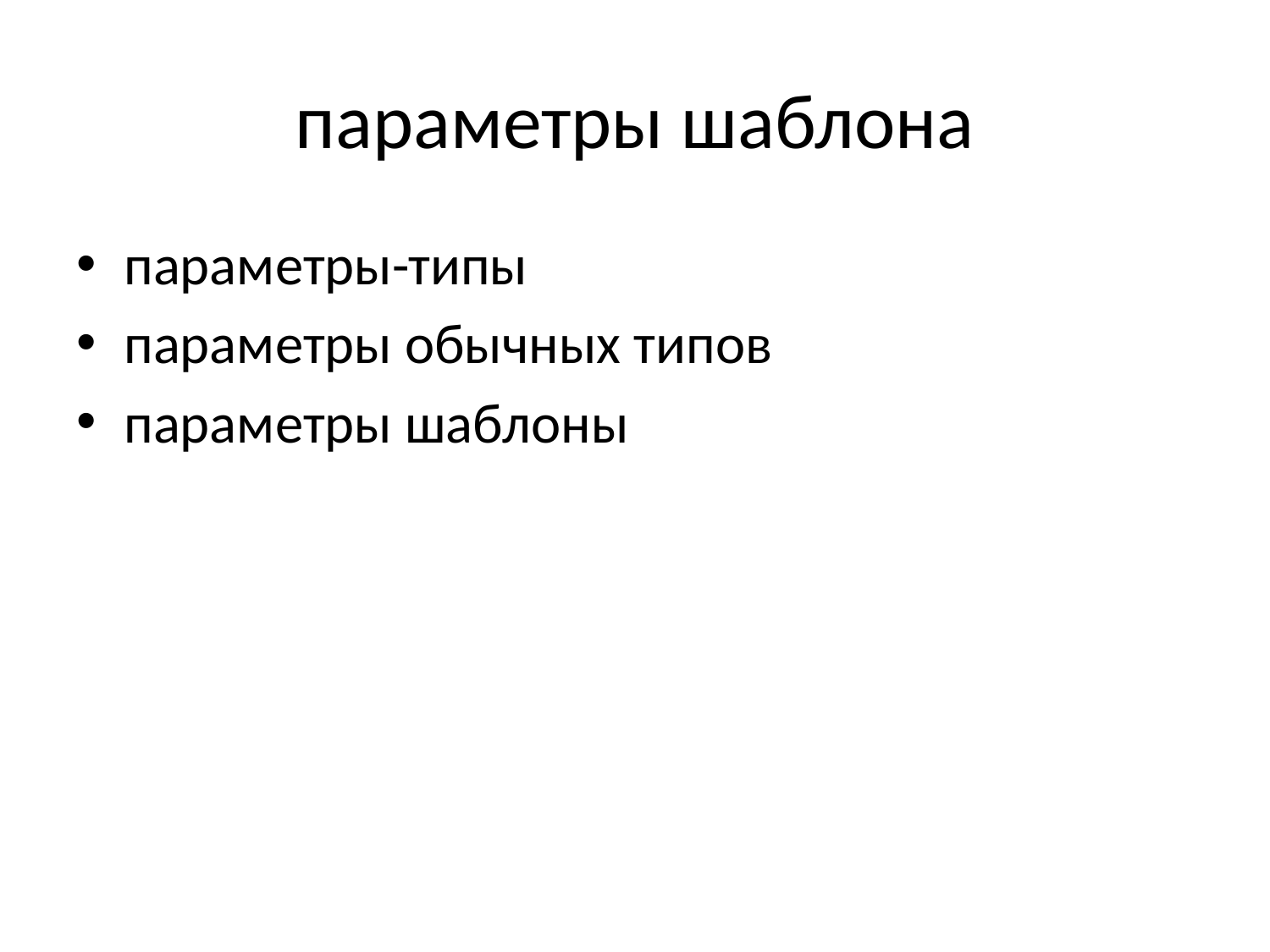

# параметры шаблона
параметры-типы
параметры обычных типов
параметры шаблоны